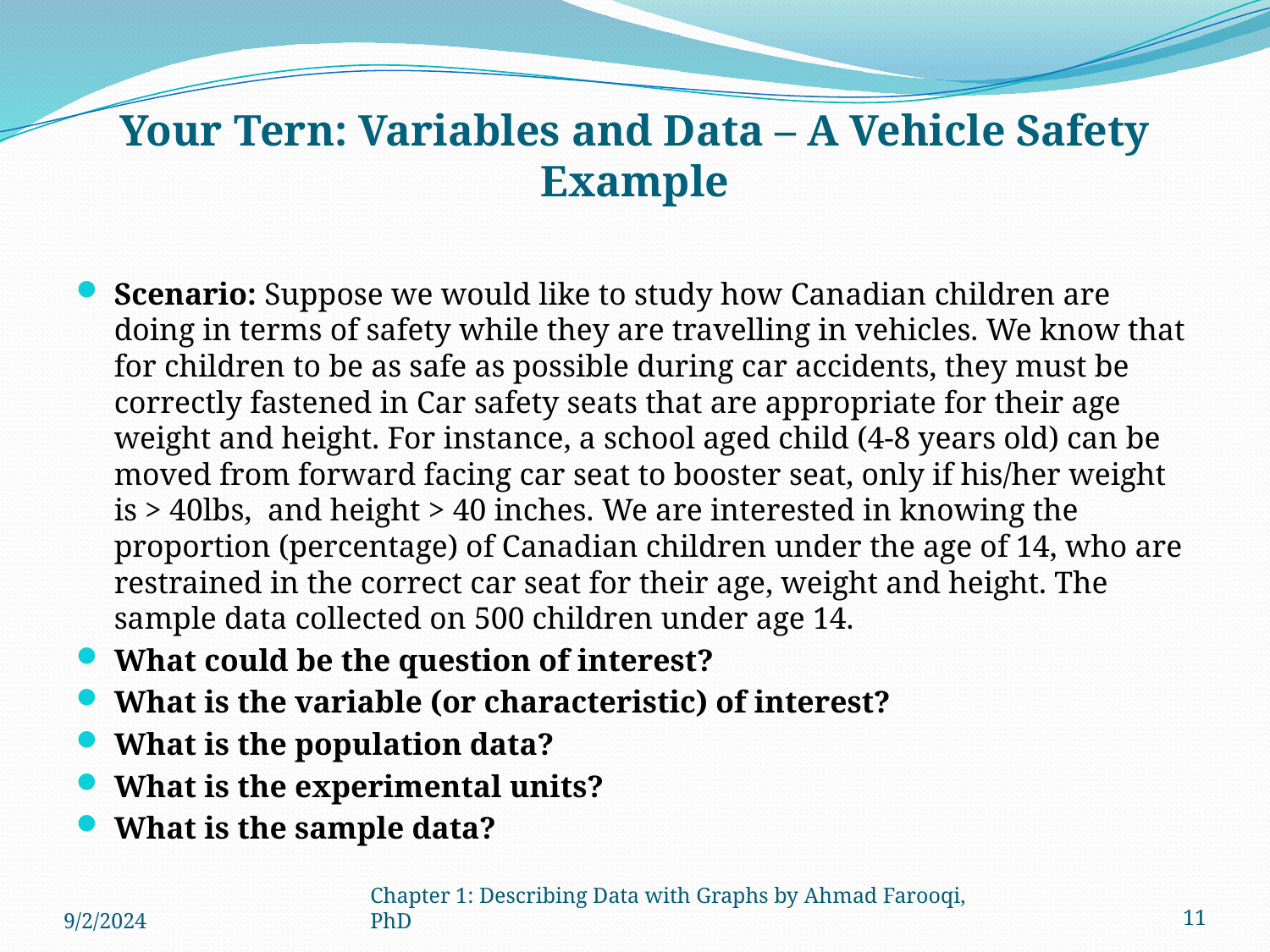

# Your Tern: Variables and Data – A Vehicle Safety Example
Scenario: Suppose we would like to study how Canadian children are doing in terms of safety while they are travelling in vehicles. We know that for children to be as safe as possible during car accidents, they must be correctly fastened in Car safety seats that are appropriate for their age weight and height. For instance, a school aged child (4-8 years old) can be moved from forward facing car seat to booster seat, only if his/her weight is > 40lbs,  and height > 40 inches. We are interested in knowing the proportion (percentage) of Canadian children under the age of 14, who are restrained in the correct car seat for their age, weight and height. The sample data collected on 500 children under age 14.
What could be the question of interest?
What is the variable (or characteristic) of interest?
What is the population data?
What is the experimental units?
What is the sample data?
9/2/2024
Chapter 1: Describing Data with Graphs by Ahmad Farooqi, PhD
11